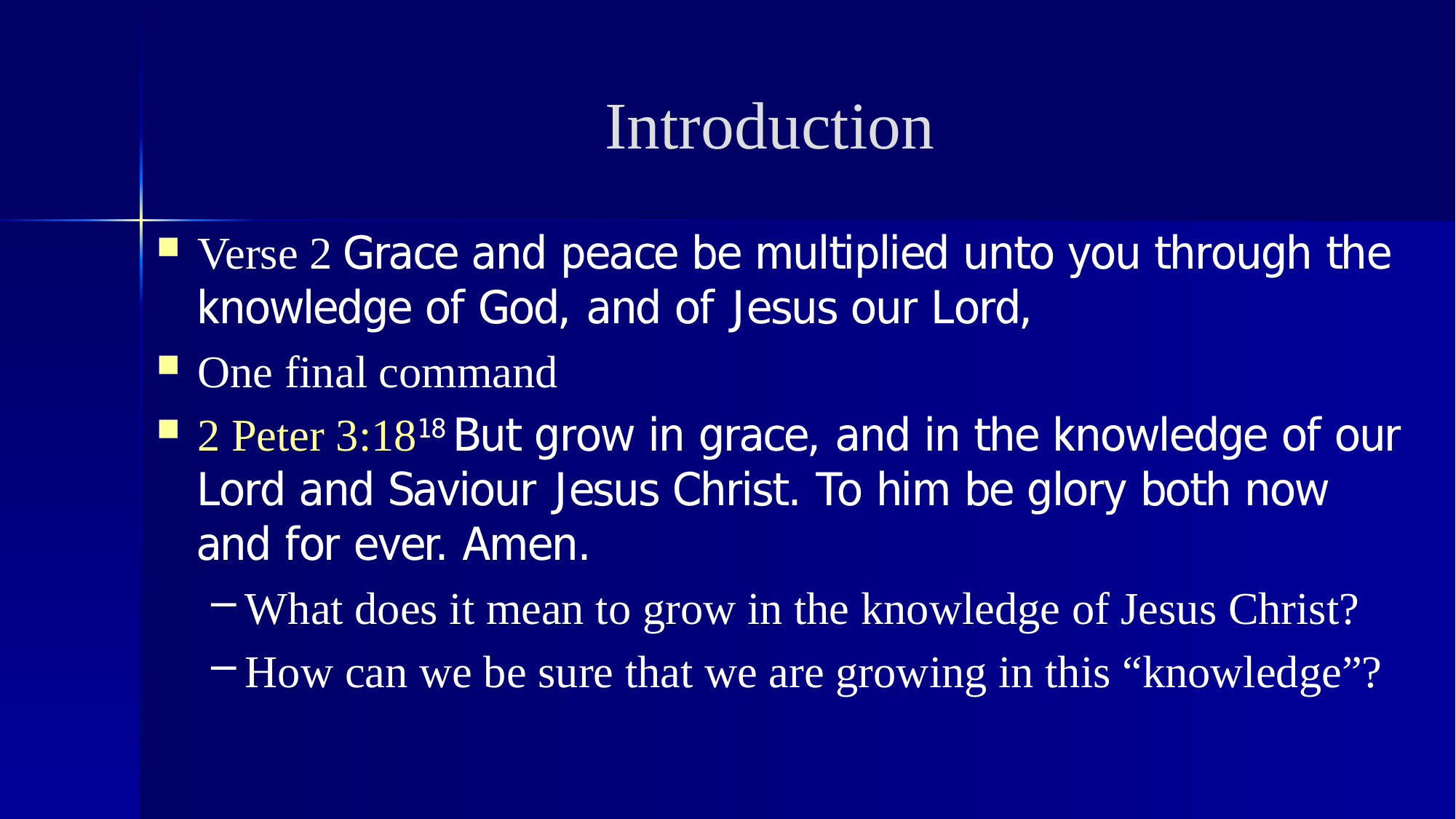

# Introduction
Verse 2 Grace and peace be multiplied unto you through the knowledge of God, and of Jesus our Lord,
One final command
2 Peter 3:1818 But grow in grace, and in the knowledge of our Lord and Saviour Jesus Christ. To him be glory both now and for ever. Amen.
What does it mean to grow in the knowledge of Jesus Christ?
How can we be sure that we are growing in this “knowledge”?